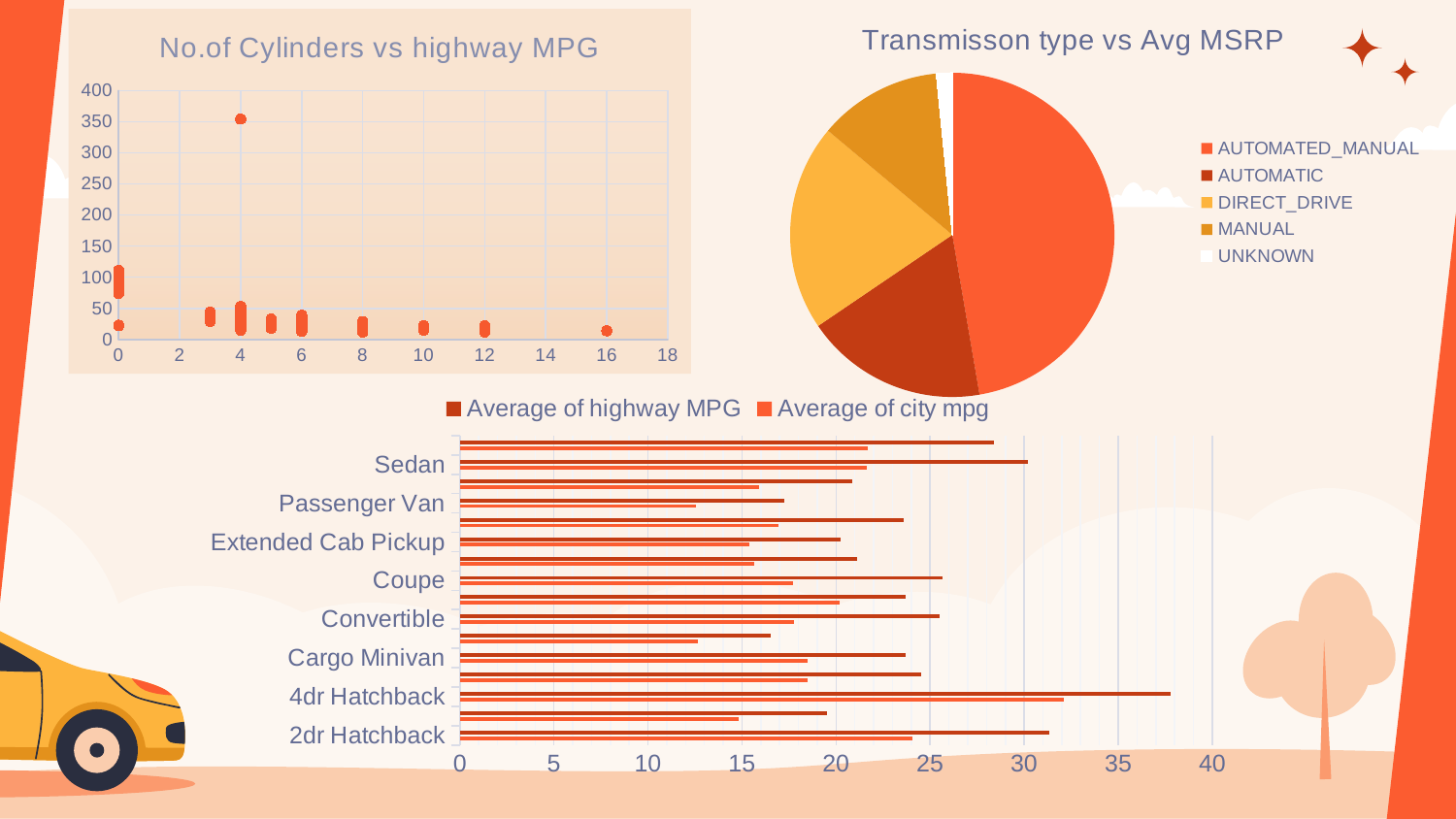

### Chart: Transmisson type vs Avg MSRP

| Category |  |
|---|---|
| AUTOMATED_MANUAL | 108718.98734177215 |
| AUTOMATIC | 41816.12430660615 |
| DIRECT_DRIVE | 47351.25 |
| MANUAL | 28267.9198936978 |
| UNKNOWN | 3647.8333333333335 |

### Chart: No.of Cylinders vs highway MPG

| Category | highway MPG |
|---|---|

### Chart

| Category |  |  |
|---|---|---|
| 2dr Hatchback | 24.03640776699029 | 31.3373786407767 |
| 2dr SUV | 14.824175824175825 | 19.52747252747253 |
| 4dr Hatchback | 32.08898944193062 | 37.81146304675716 |
| 4dr SUV | 18.492604765817585 | 24.517255546425638 |
| Cargo Minivan | 18.47457627118644 | 23.694915254237287 |
| Cargo Van | 12.666666666666666 | 16.547619047619047 |
| Convertible | 17.73954116059379 | 25.480431848852902 |
| Convertible SUV | 20.178571428571427 | 23.714285714285715 |
| Coupe | 17.705531914893616 | 25.63744680851064 |
| Crew Cab Pickup | 15.661068702290077 | 21.11908396946565 |
| Extended Cab Pickup | 15.386934673366834 | 20.22613065326633 |
| Passenger Minivan | 16.938303341902312 | 23.588688946015424 |
| Passenger Van | 12.52892561983471 | 17.25619834710744 |
| Regular Cab Pickup | 15.889855072463767 | 20.855072463768117 |
| Sedan | 21.650369328174463 | 30.177277523742525 |
| Wagon | 21.68683274021352 | 28.402135231316727 |